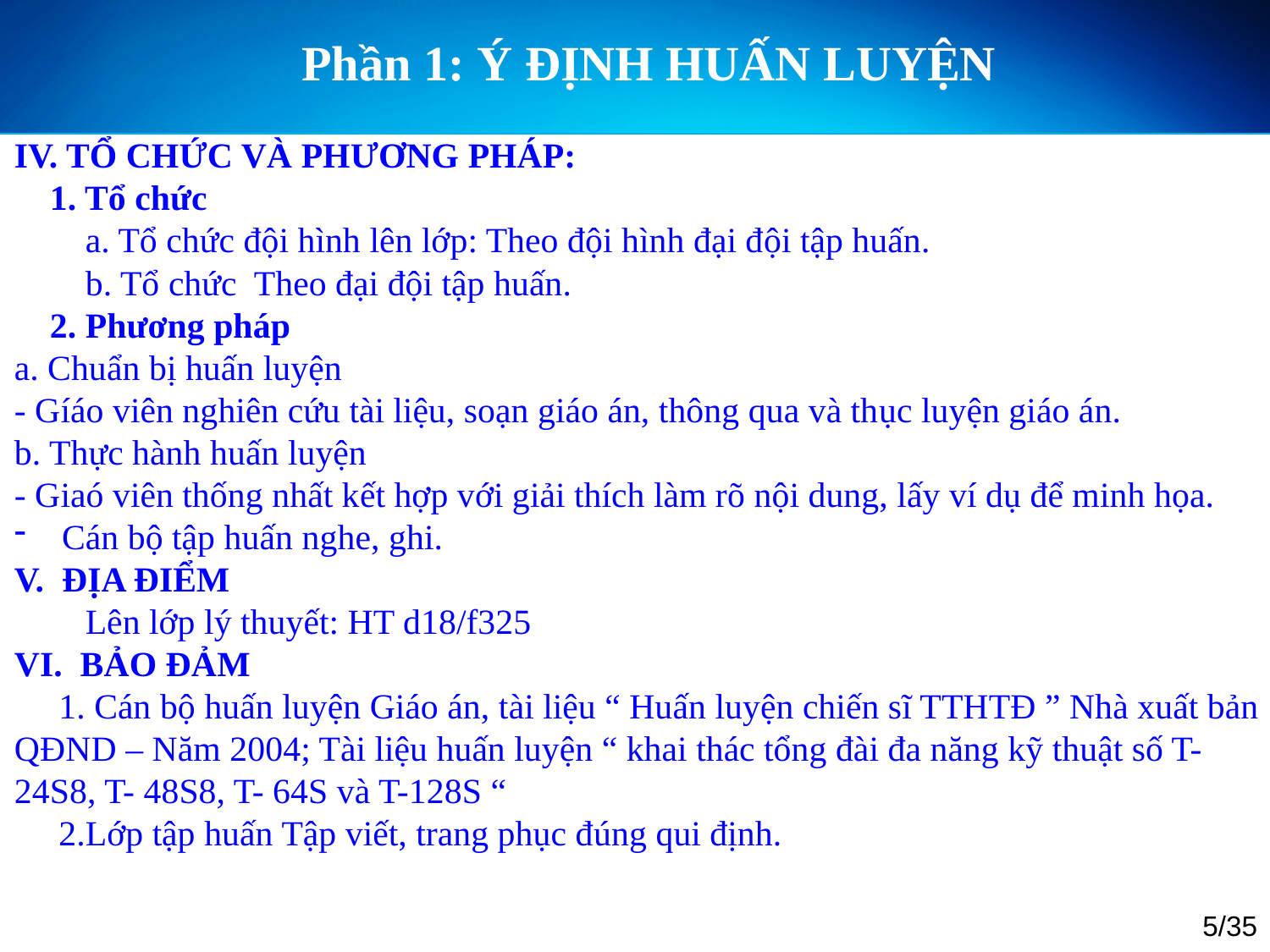

Phần 1: Ý ĐỊNH HUẤN LUYỆN
IV. TỔ CHỨC VÀ PHƯƠNG PHÁP:
    1. Tổ chức
        a. Tổ chức đội hình lên lớp: Theo đội hình đại đội tập huấn.
        b. Tổ chức  Theo đại đội tập huấn.
    2. Phương pháp
a. Chuẩn bị huấn luyện
- Gíáo viên nghiên cứu tài liệu, soạn giáo án, thông qua và thục luyện giáo án.
b. Thực hành huấn luyện
- Giaó viên thống nhất kết hợp với giải thích làm rõ nội dung, lấy ví dụ để minh họa.
Cán bộ tập huấn nghe, ghi.
V.  ĐỊA ĐIỂM
        Lên lớp lý thuyết: HT d18/f325
VI.  BẢO ĐẢM
     1. Cán bộ huấn luyện Giáo án, tài liệu “ Huấn luyện chiến sĩ TTHTĐ ” Nhà xuất bản QĐND – Năm 2004; Tài liệu huấn luyện “ khai thác tổng đài đa năng kỹ thuật số T- 24S8, T- 48S8, T- 64S và T-128S “
     2.Lớp tập huấn Tập viết, trang phục đúng qui định.

5/35